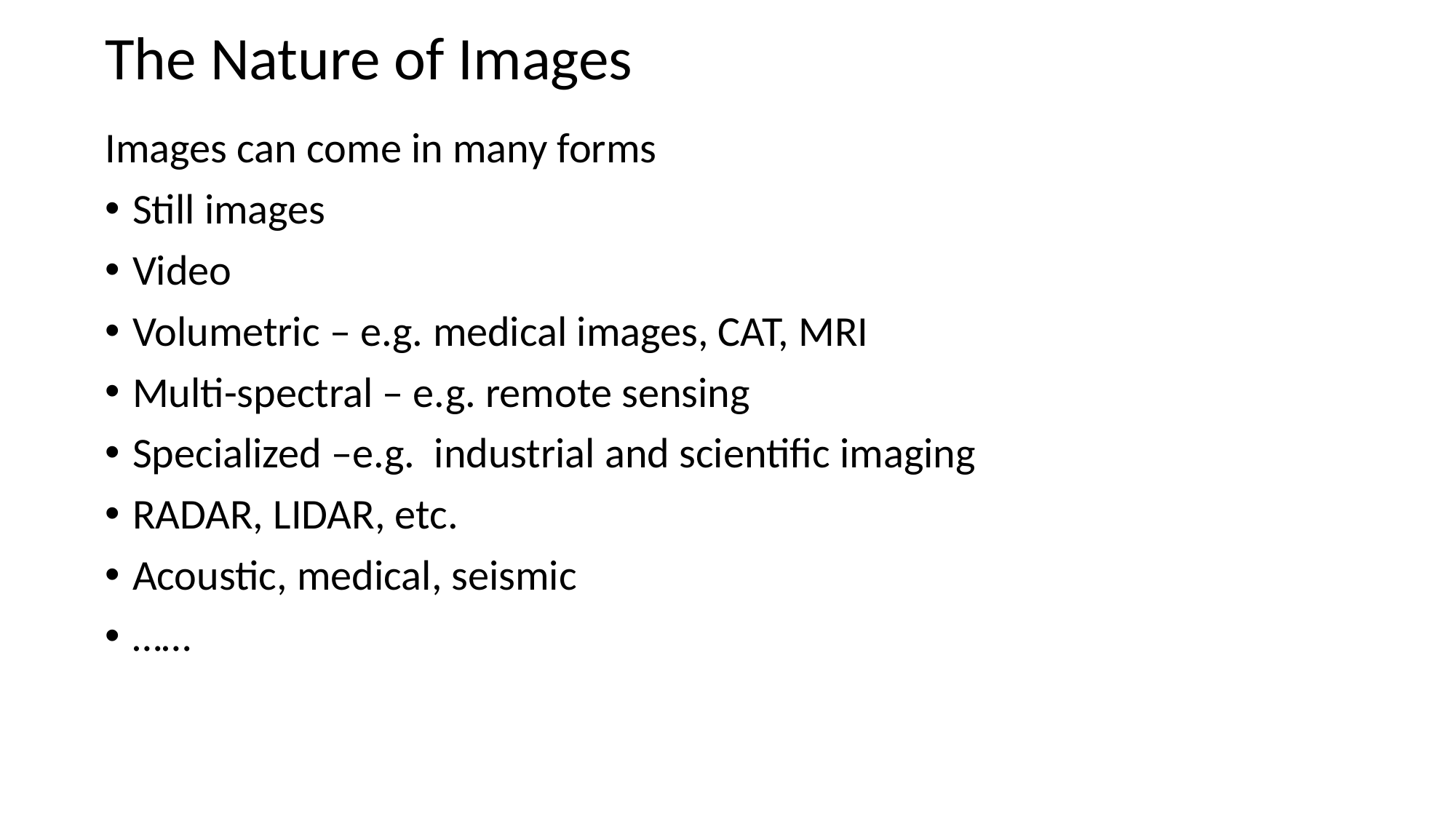

# The Nature of Images
Images can come in many forms
Still images
Video
Volumetric – e.g. medical images, CAT, MRI
Multi-spectral – e.g. remote sensing
Specialized –e.g.  industrial and scientific imaging
RADAR, LIDAR, etc.
Acoustic, medical, seismic
……